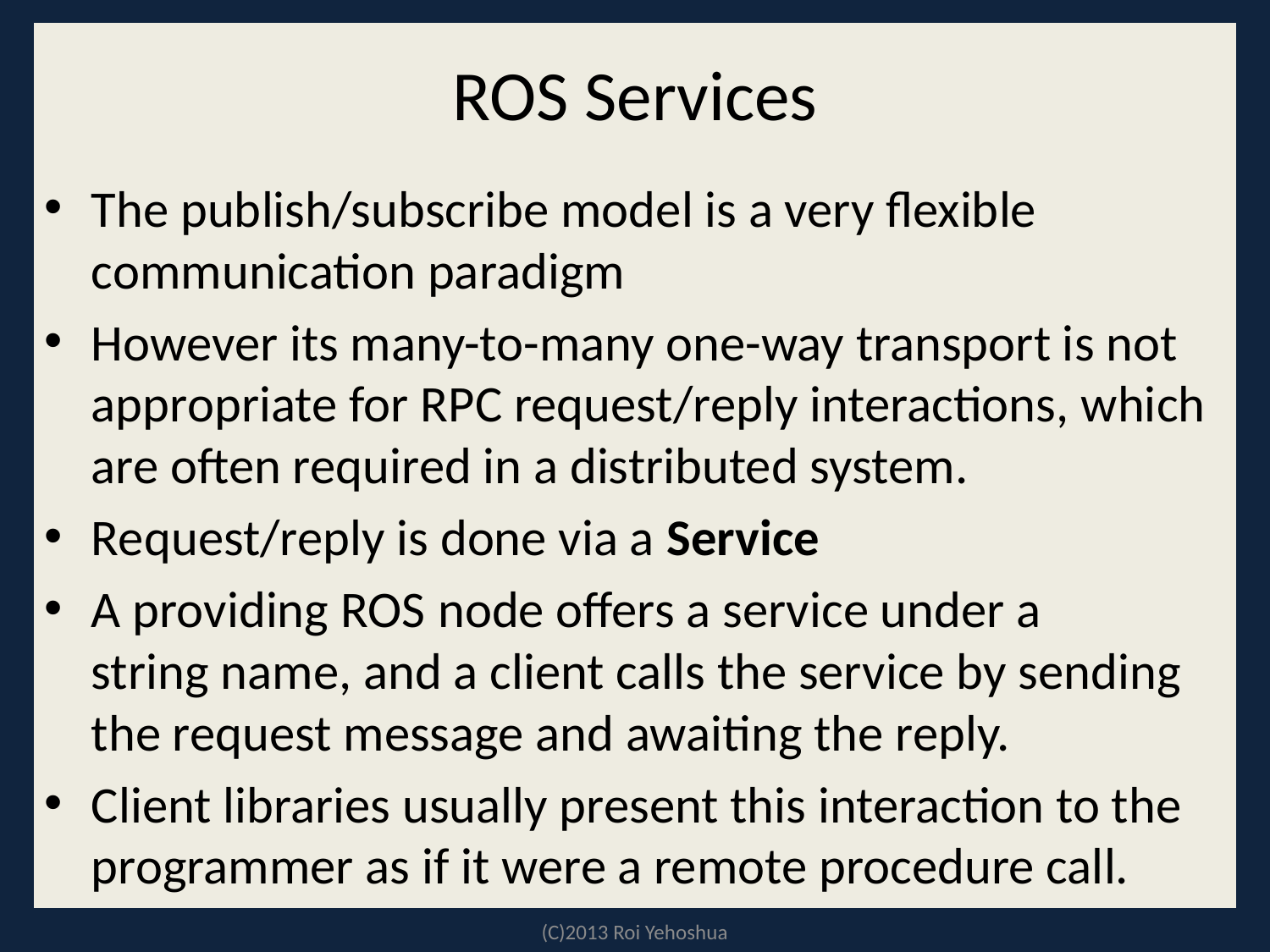

# ROS Services
The publish/subscribe model is a very flexible communication paradigm
However its many-to-many one-way transport is not appropriate for RPC request/reply interactions, which are often required in a distributed system.
Request/reply is done via a Service
A providing ROS node offers a service under a string name, and a client calls the service by sending the request message and awaiting the reply.
Client libraries usually present this interaction to the programmer as if it were a remote procedure call.

(C)2013 Roi Yehoshua